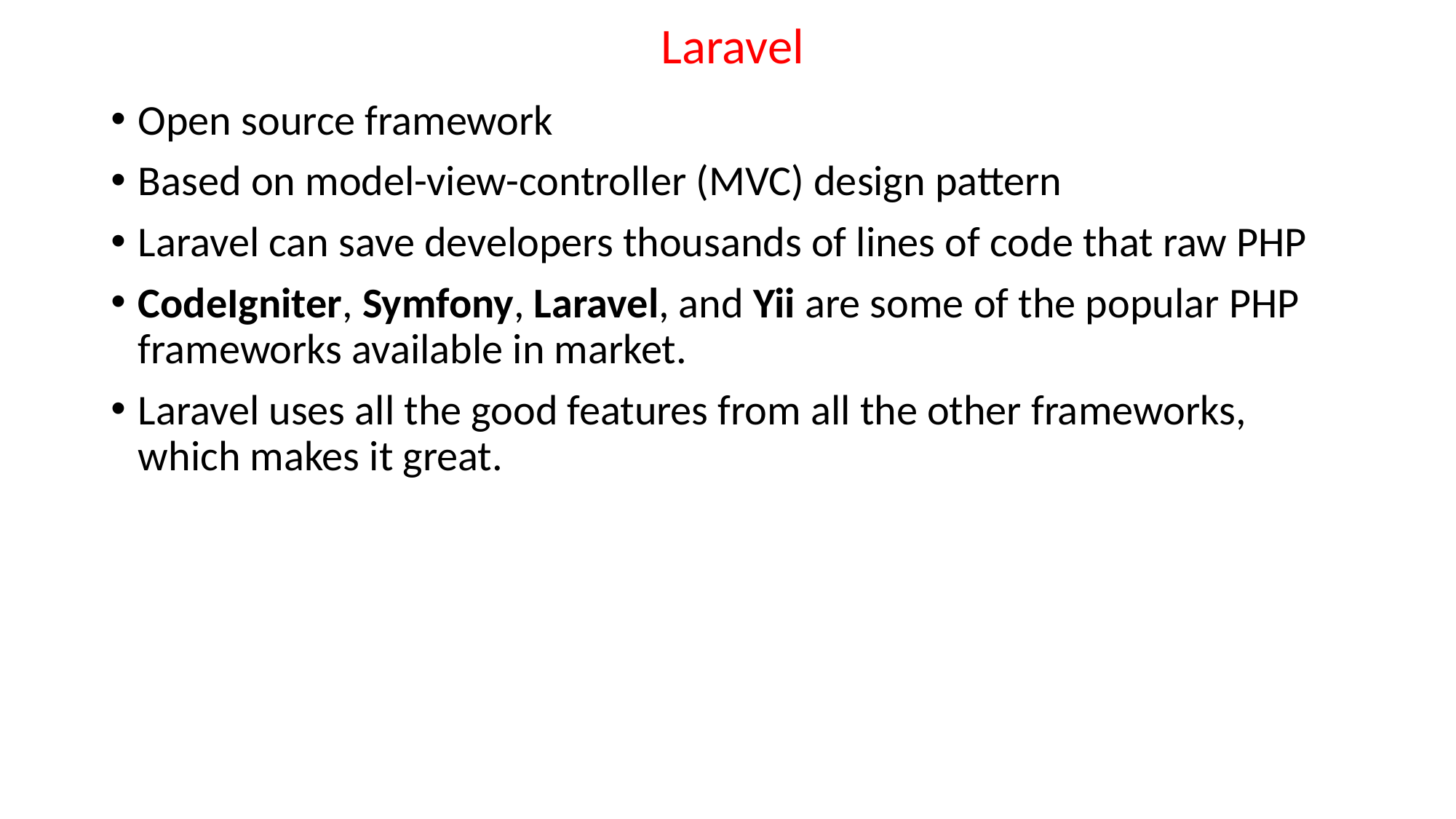

# Laravel
Open source framework
Based on model-view-controller (MVC) design pattern
Laravel can save developers thousands of lines of code that raw PHP
CodeIgniter, Symfony, Laravel, and Yii are some of the popular PHP frameworks available in market.
Laravel uses all the good features from all the other frameworks, which makes it great.